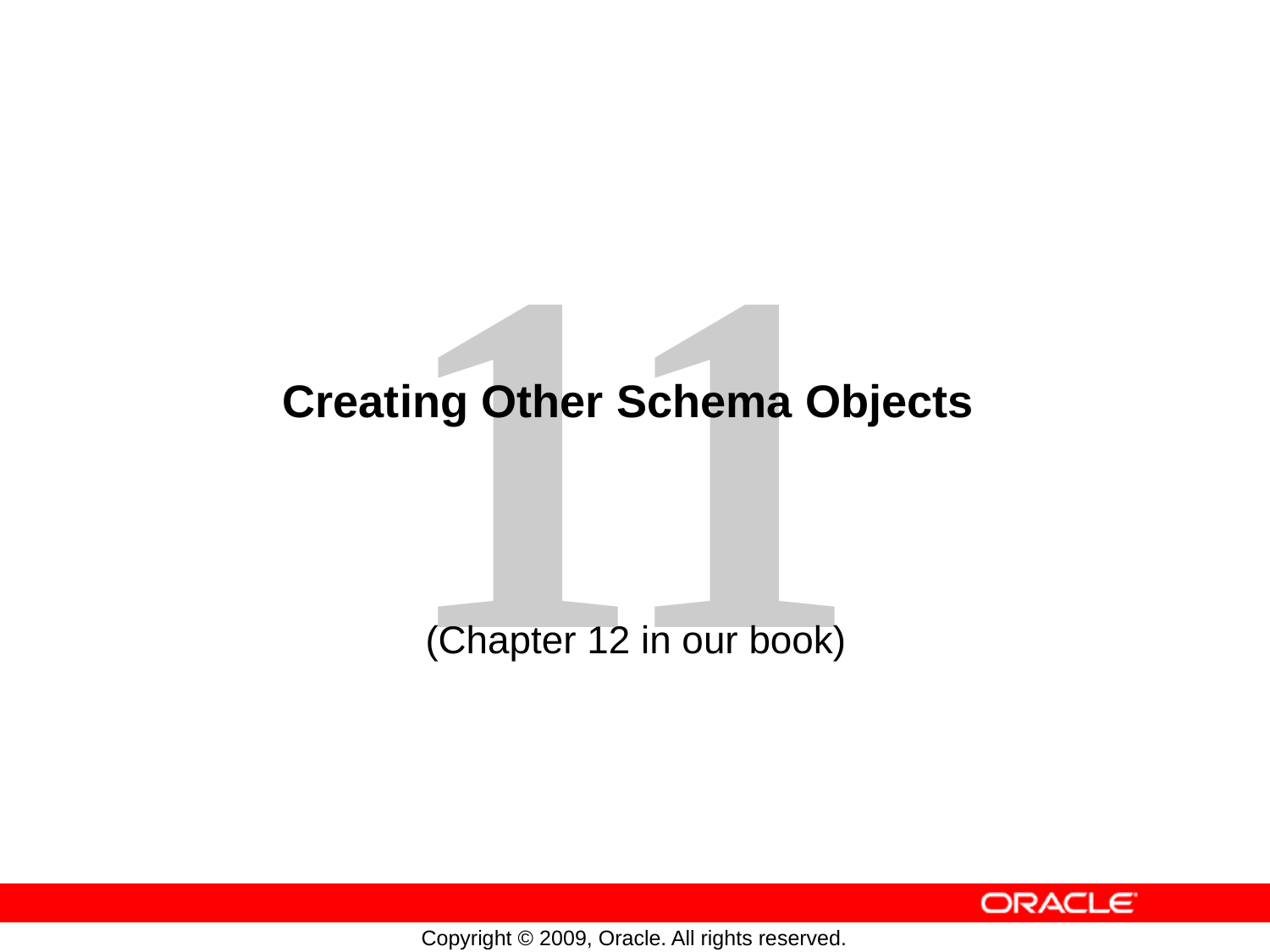

# Creating Other Schema Objects
(Chapter 12 in our book)